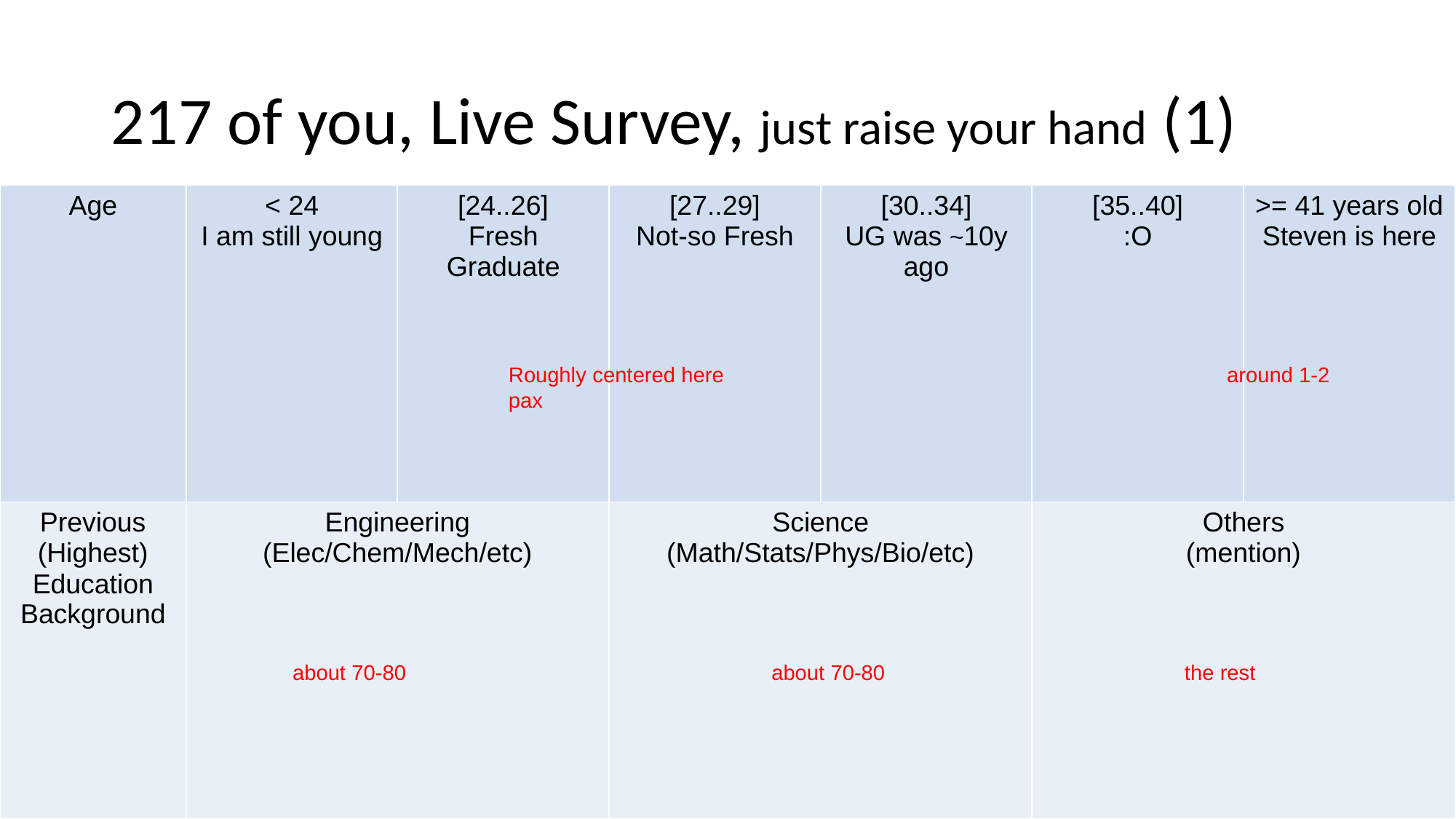

# 217 of you, Live Survey, just raise your hand (1)
| Age | < 24 I am still young | [24..26] Fresh Graduate | [27..29] Not-so Fresh | [30..34] UG was ~10y ago | [35..40] :O | >= 41 years old Steven is here |
| --- | --- | --- | --- | --- | --- | --- |
| Previous (Highest) Education Background | Engineering (Elec/Chem/Mech/etc) |  | Science (Math/Stats/Phys/Bio/etc) |  | Others (mention) |  |
Roughly centered here                                                                                    around 1-2 pax
about 70-80                                                             about 70-80                                                  the rest